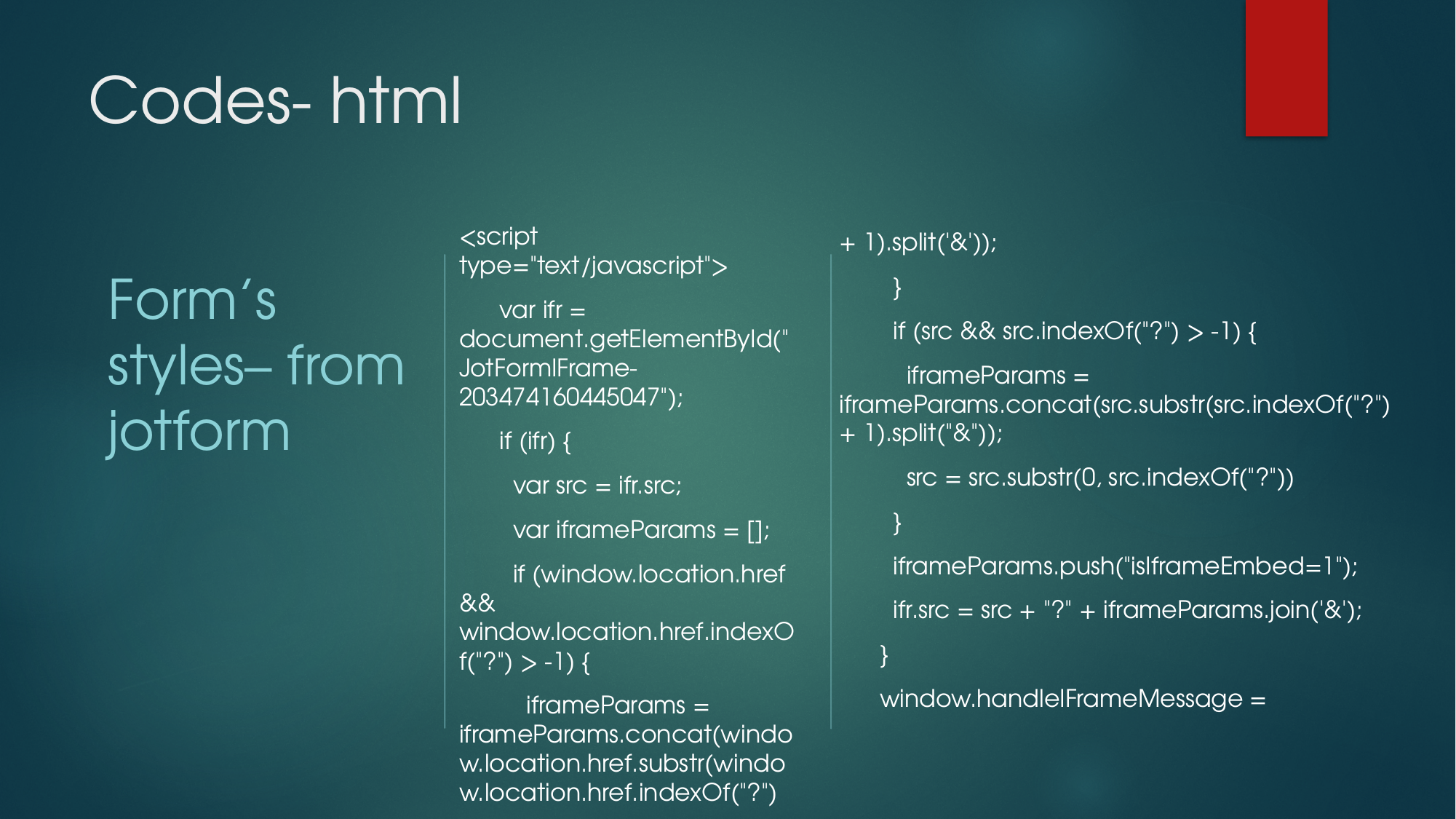

# Codes- html

<script type="text/javascript">
      var ifr = document.getElementById("JotFormIFrame-203474160445047");
      if (ifr) {
        var src = ifr.src;
        var iframeParams = [];
        if (window.location.href && window.location.href.indexOf("?") > -1) {
          iframeParams = iframeParams.concat(window.location.href.substr(window.location.href.indexOf("?")
+ 1).split('&'));
        }
        if (src && src.indexOf("?") > -1) {
          iframeParams = iframeParams.concat(src.substr(src.indexOf("?") + 1).split("&"));
          src = src.substr(0, src.indexOf("?"))
        }
        iframeParams.push("isIframeEmbed=1");
        ifr.src = src + "?" + iframeParams.join('&');
      }
      window.handleIFrameMessage =
Form’s styles– from jotform